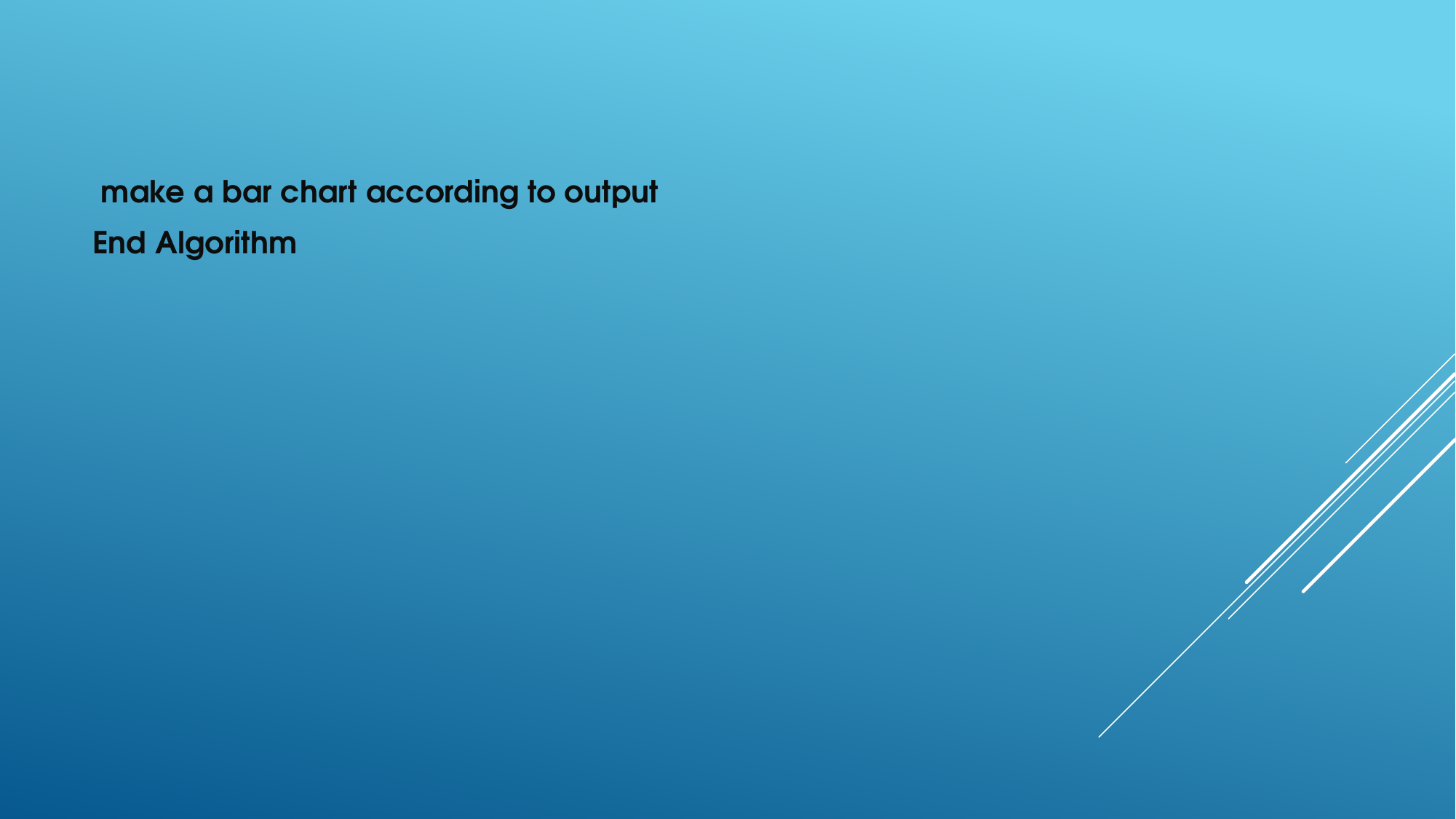

make a bar chart according to output
End Algorithm

#